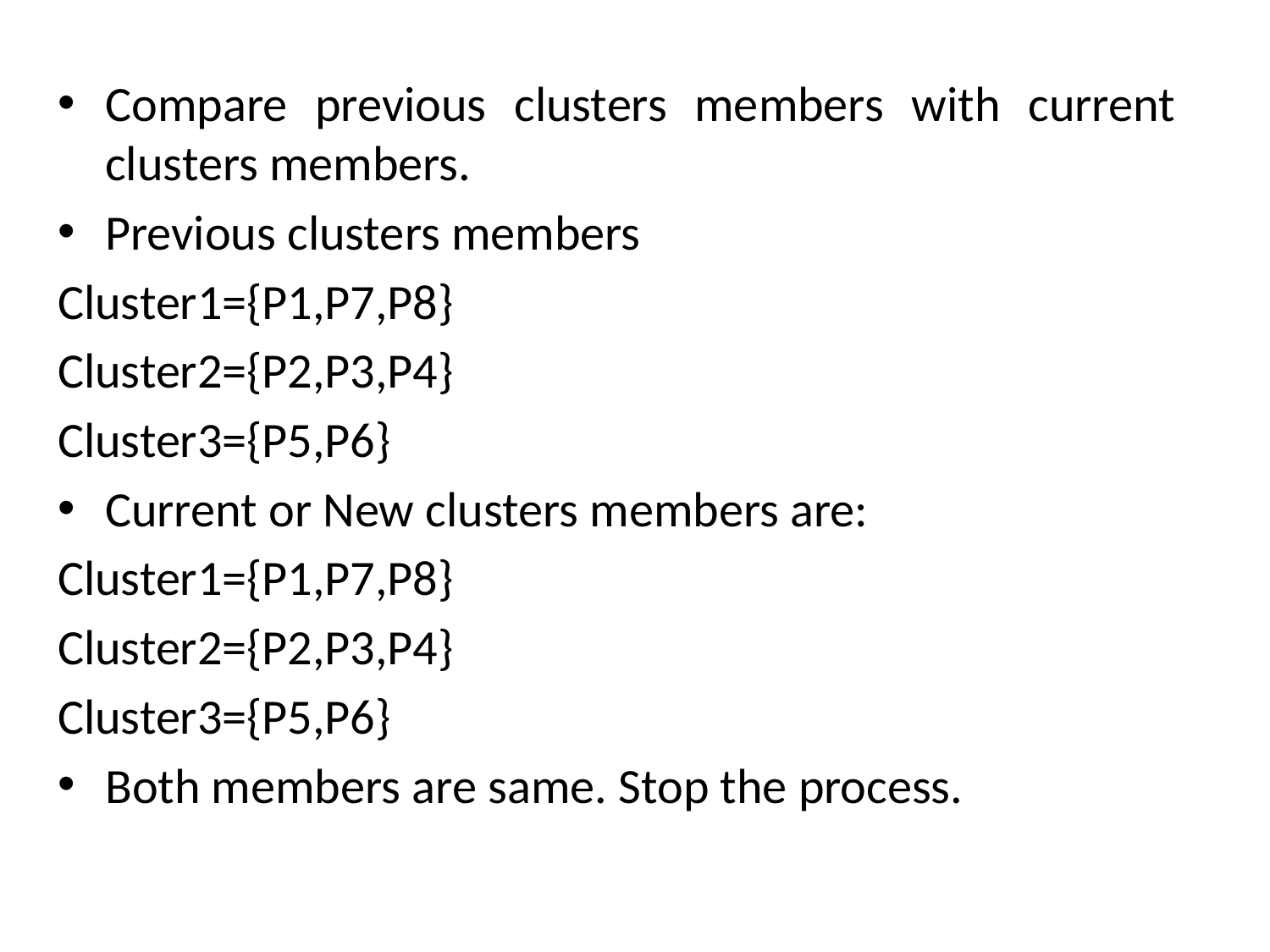

Compare previous clusters members with current clusters members.
Previous clusters members
Cluster1={P1,P7,P8}
Cluster2={P2,P3,P4}
Cluster3={P5,P6}
Current or New clusters members are:
Cluster1={P1,P7,P8}
Cluster2={P2,P3,P4}
Cluster3={P5,P6}
Both members are same. Stop the process.